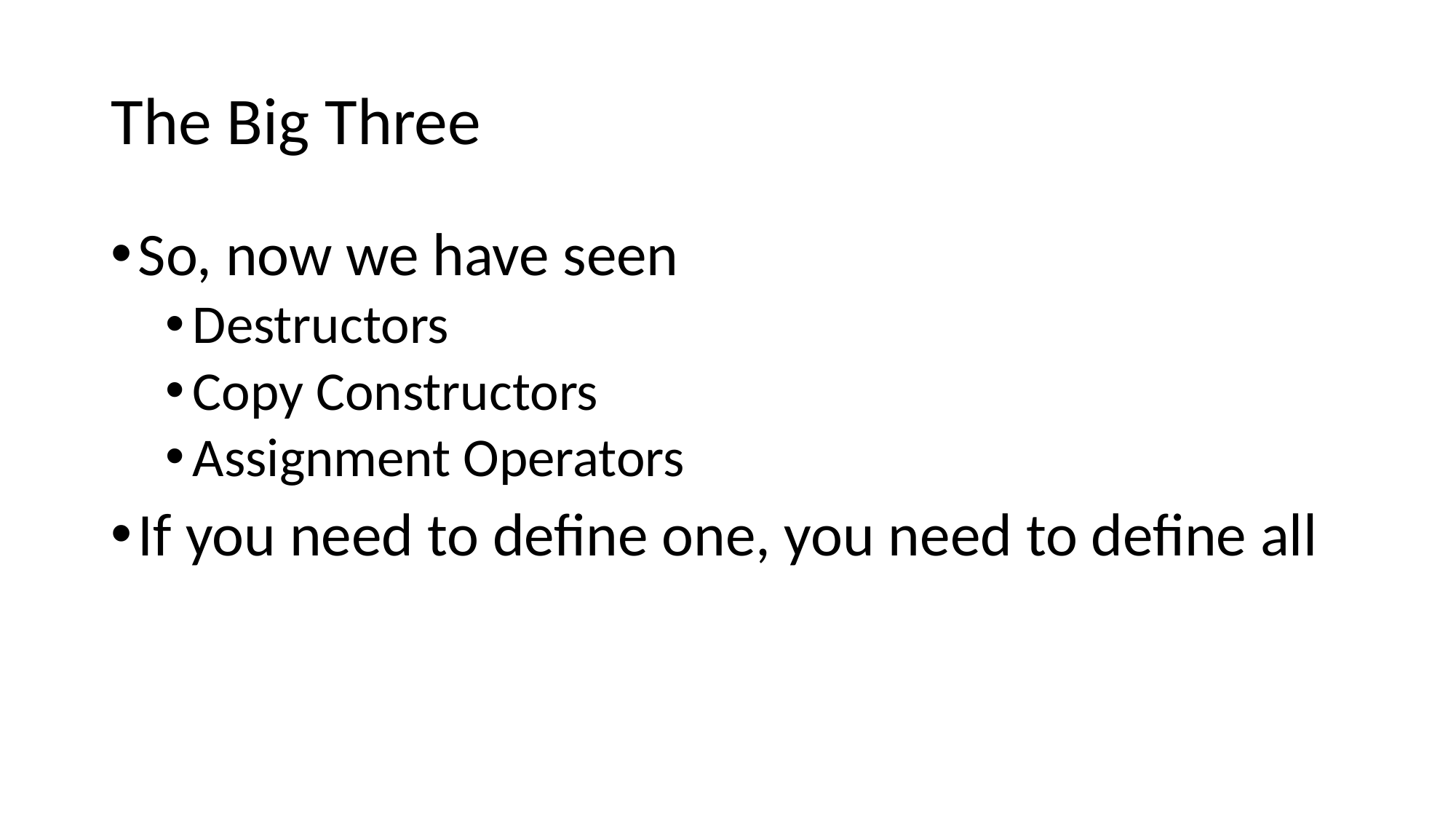

# The Big Three
So, now we have seen
Destructors
Copy Constructors
Assignment Operators
If you need to define one, you need to define all